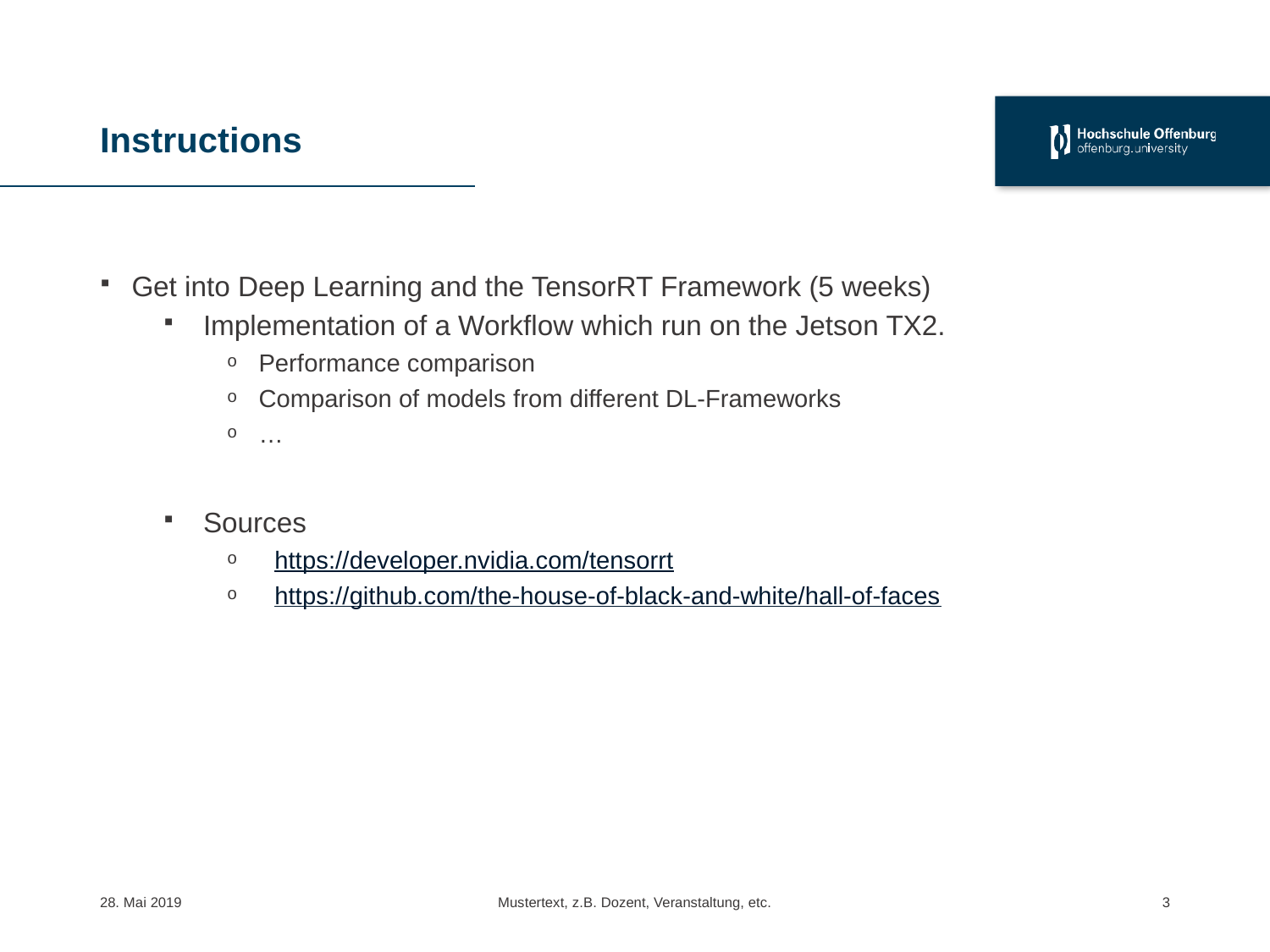

# Instructions
Get into Deep Learning and the TensorRT Framework (5 weeks)
Implementation of a Workflow which run on the Jetson TX2.
Performance comparison
Comparison of models from different DL-Frameworks
…

Sources
https://developer.nvidia.com/tensorrt
https://github.com/the-house-of-black-and-white/hall-of-faces
28. Mai 2019
Mustertext, z.B. Dozent, Veranstaltung, etc.
3